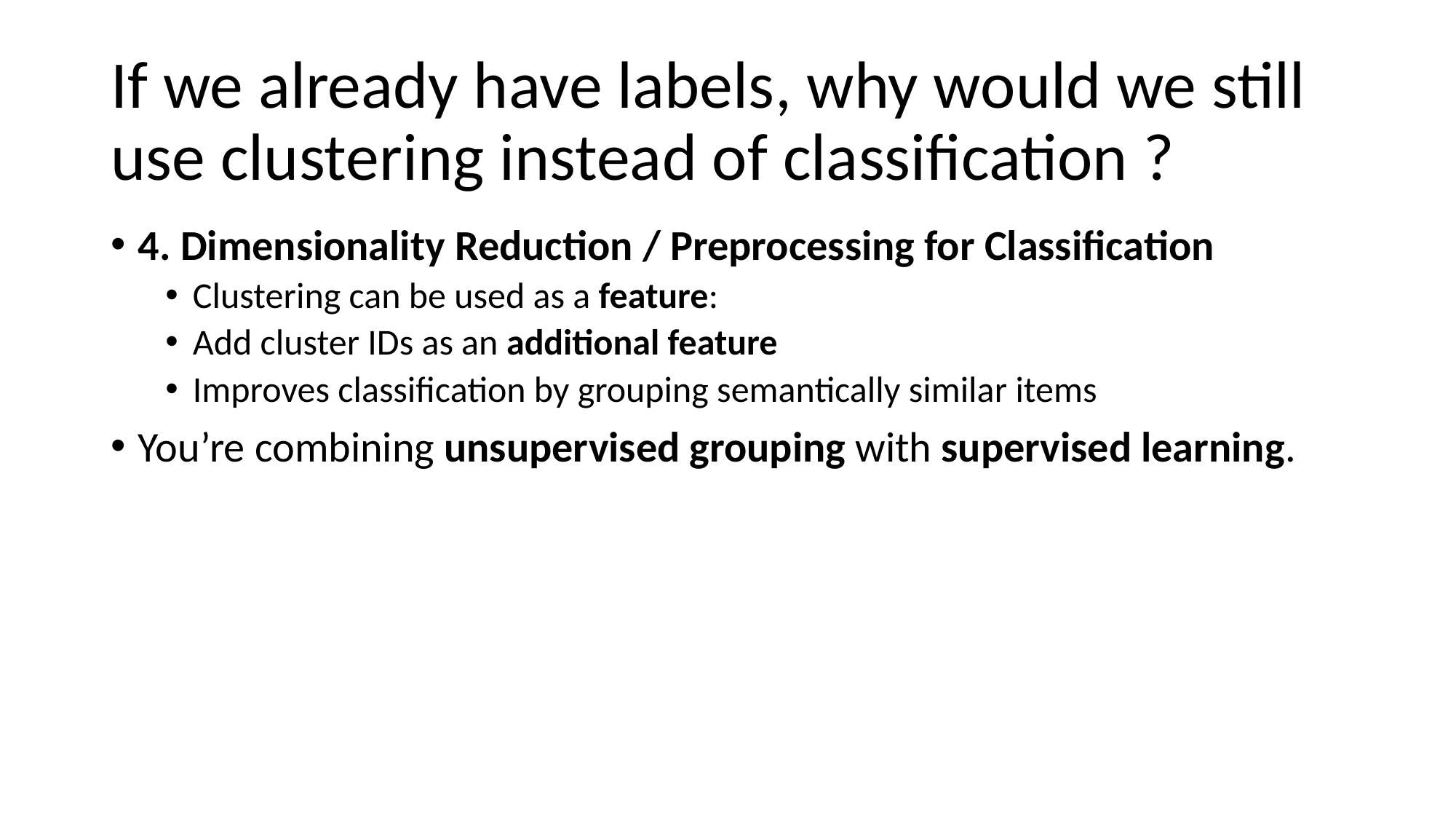

# If we already have labels, why would we still use clustering instead of classification ?
4. Dimensionality Reduction / Preprocessing for Classification
Clustering can be used as a feature:
Add cluster IDs as an additional feature
Improves classification by grouping semantically similar items
You’re combining unsupervised grouping with supervised learning.